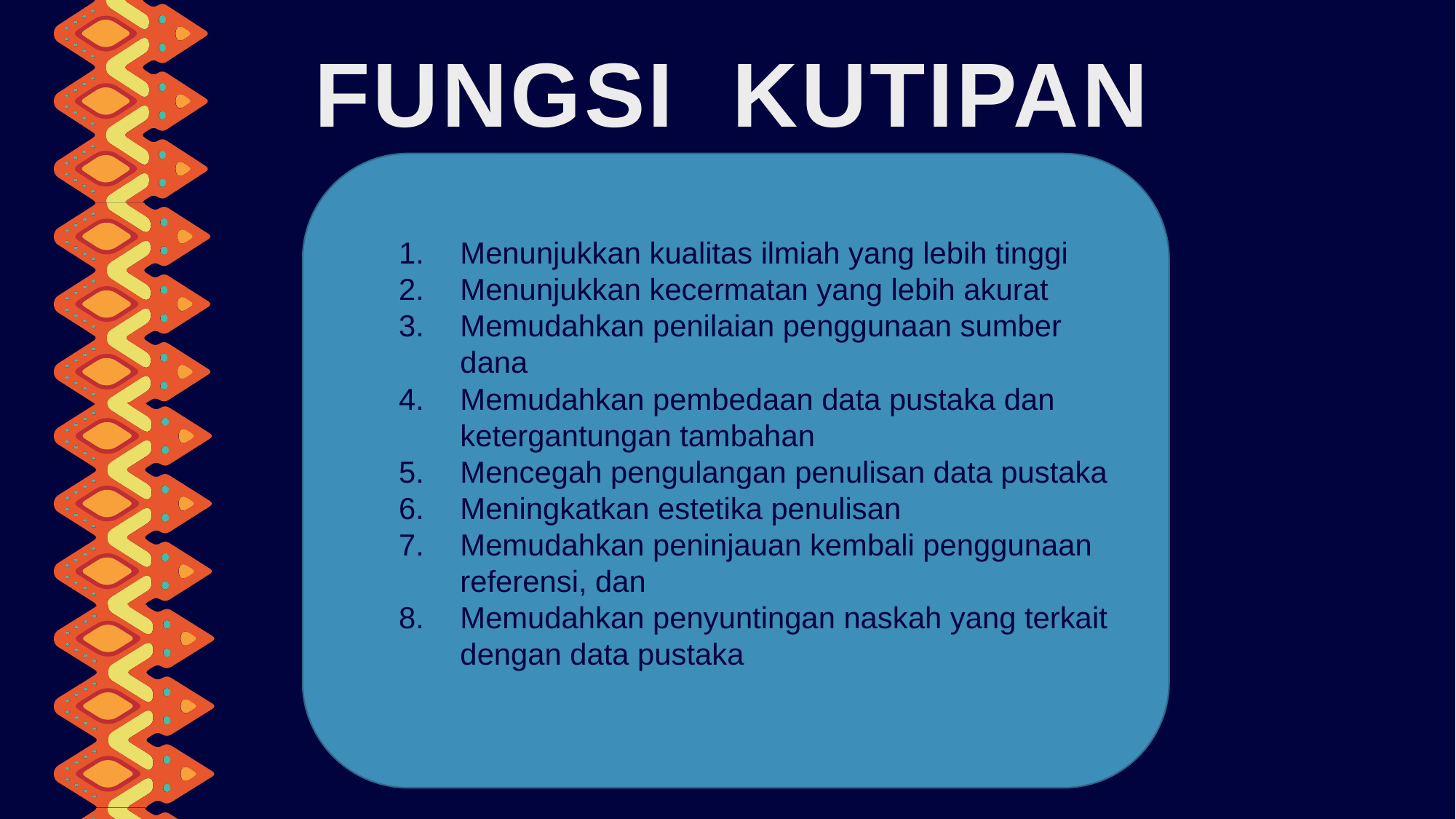

FUNGSI  KUTIPAN
Menunjukkan kualitas ilmiah yang lebih tinggi
Menunjukkan kecermatan yang lebih akurat
Memudahkan penilaian penggunaan sumber dana
Memudahkan pembedaan data pustaka dan ketergantungan tambahan
Mencegah pengulangan penulisan data pustaka
Meningkatkan estetika penulisan
Memudahkan peninjauan kembali penggunaan referensi, dan
Memudahkan penyuntingan naskah yang terkait dengan data pustaka